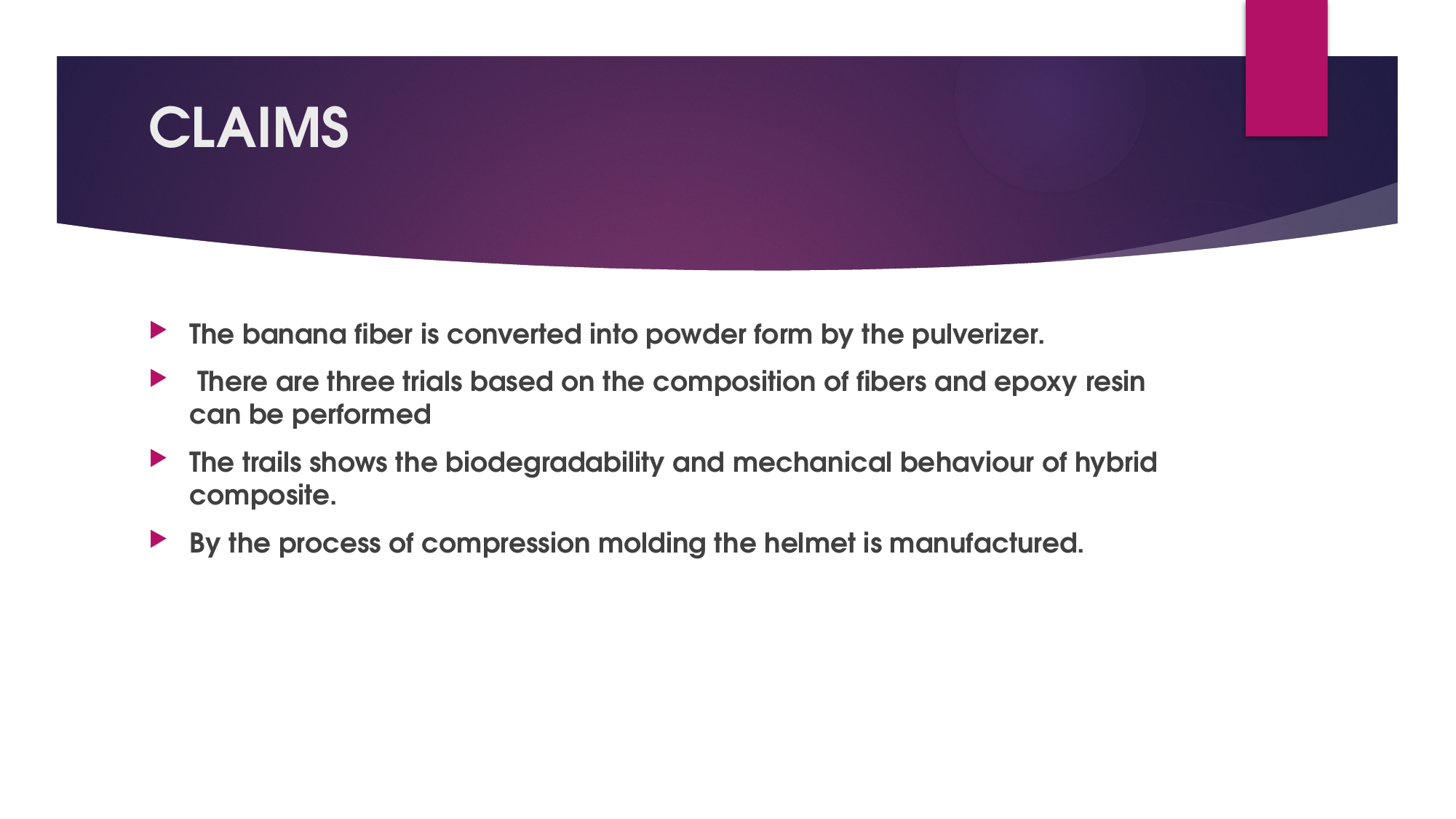

# CLAIMS
The banana fiber is converted into powder form by the pulverizer.
 There are three trials based on the composition of fibers and epoxy resin can be performed
The trails shows the biodegradability and mechanical behaviour of hybrid composite.
By the process of compression molding the helmet is manufactured.